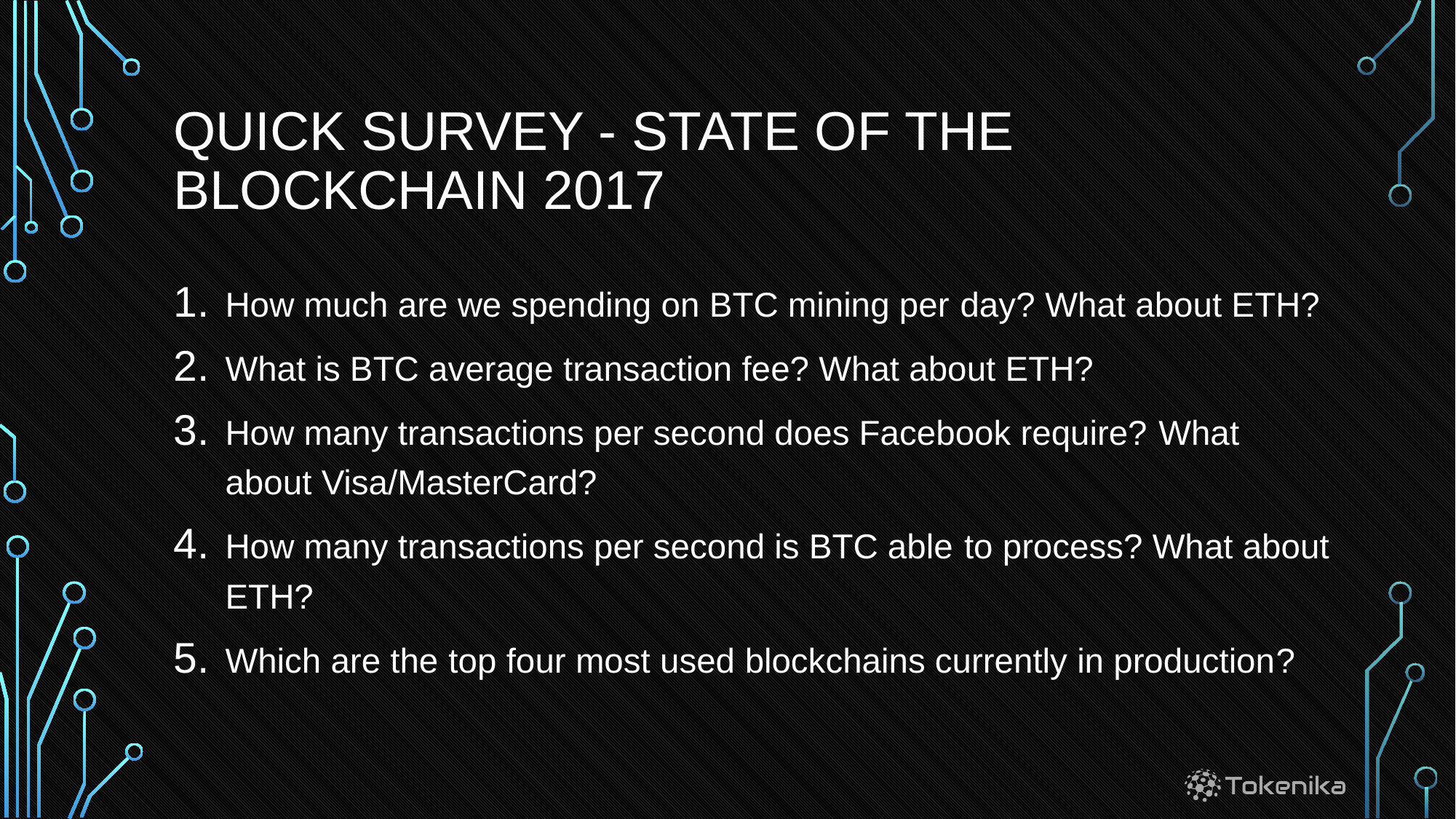

# QUICK SURVEY - State of the blockchain 2017
How much are we spending on BTC mining per day? What about ETH?
What is BTC average transaction fee? What about ETH?
How many transactions per second does Facebook require? What about Visa/MasterCard?
How many transactions per second is BTC able to process? What about ETH?
Which are the top four most used blockchains currently in production?